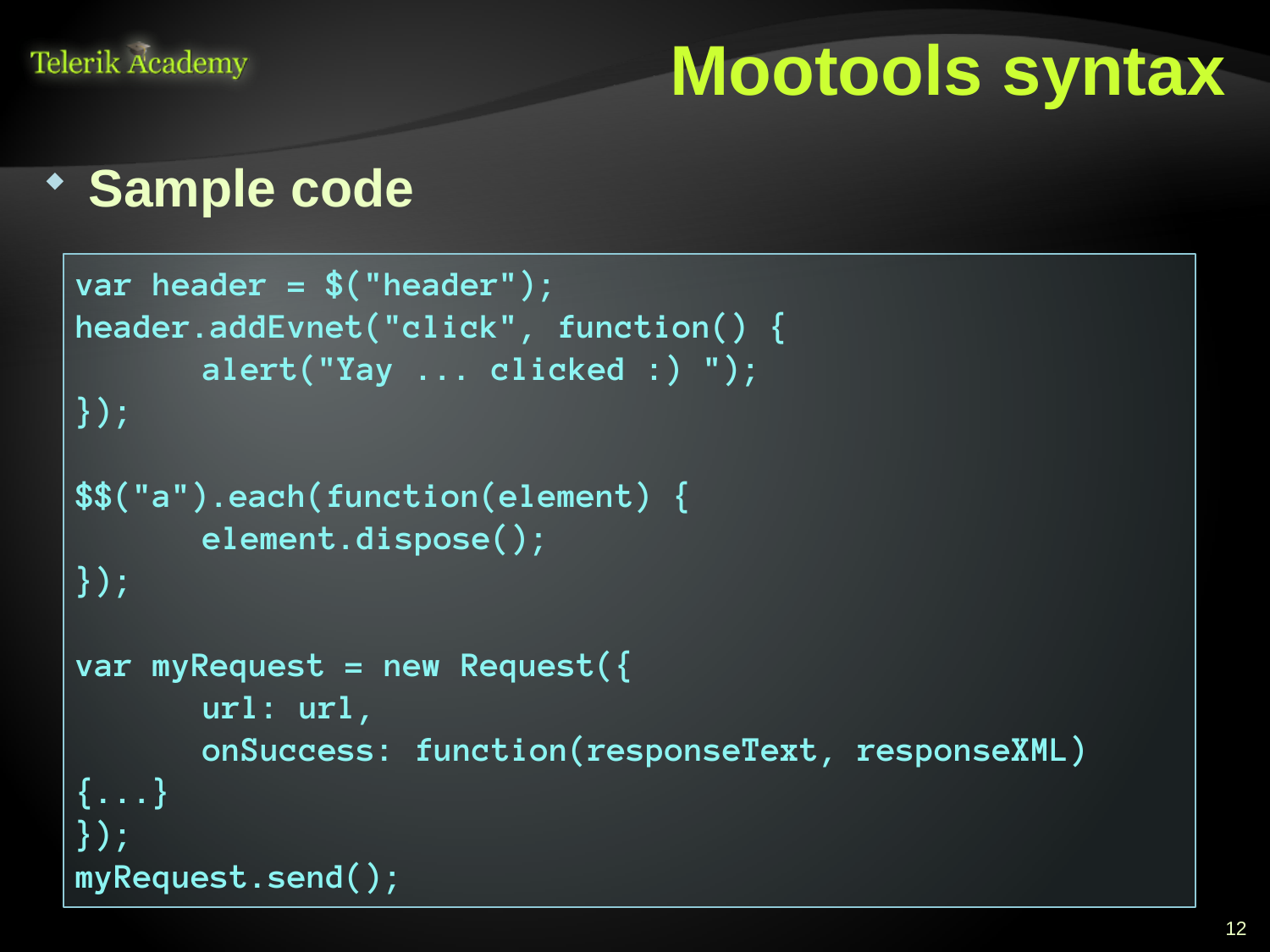

# Mootools syntax
Sample code
var header = $("header");
header.addEvnet("click", function() {
	alert("Yay ... clicked :) ");
});

$$("a").each(function(element) {
	element.dispose();
});

var myRequest = new Request({
	url: url,
	onSuccess: function(responseText, responseXML) {...}
});
myRequest.send();
12